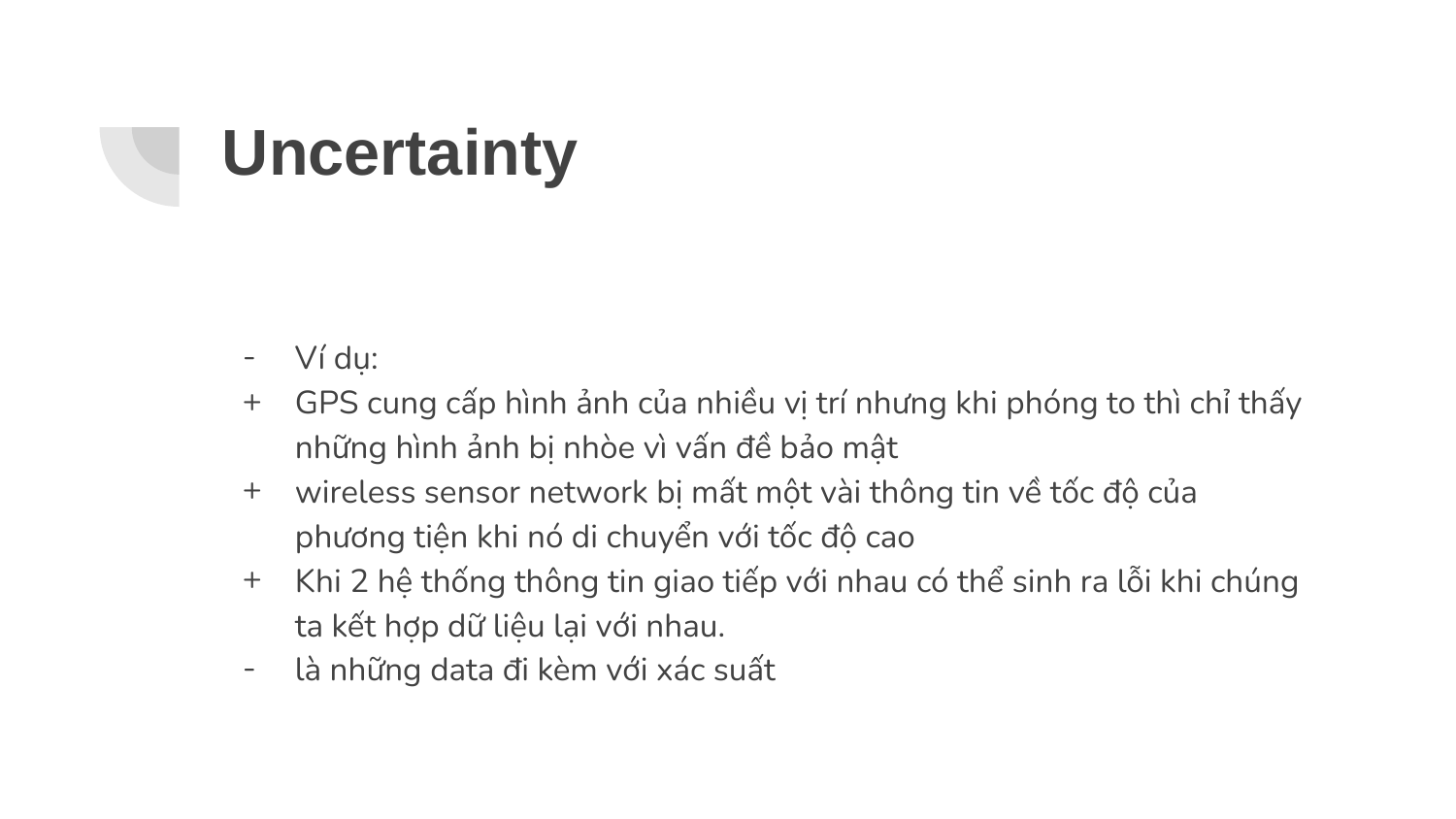

# Uncertainty
Ví dụ:
GPS cung cấp hình ảnh của nhiều vị trí nhưng khi phóng to thì chỉ thấy những hình ảnh bị nhòe vì vấn đề bảo mật
wireless sensor network bị mất một vài thông tin về tốc độ của phương tiện khi nó di chuyển với tốc độ cao
Khi 2 hệ thống thông tin giao tiếp với nhau có thể sinh ra lỗi khi chúng ta kết hợp dữ liệu lại với nhau.
là những data đi kèm với xác suất